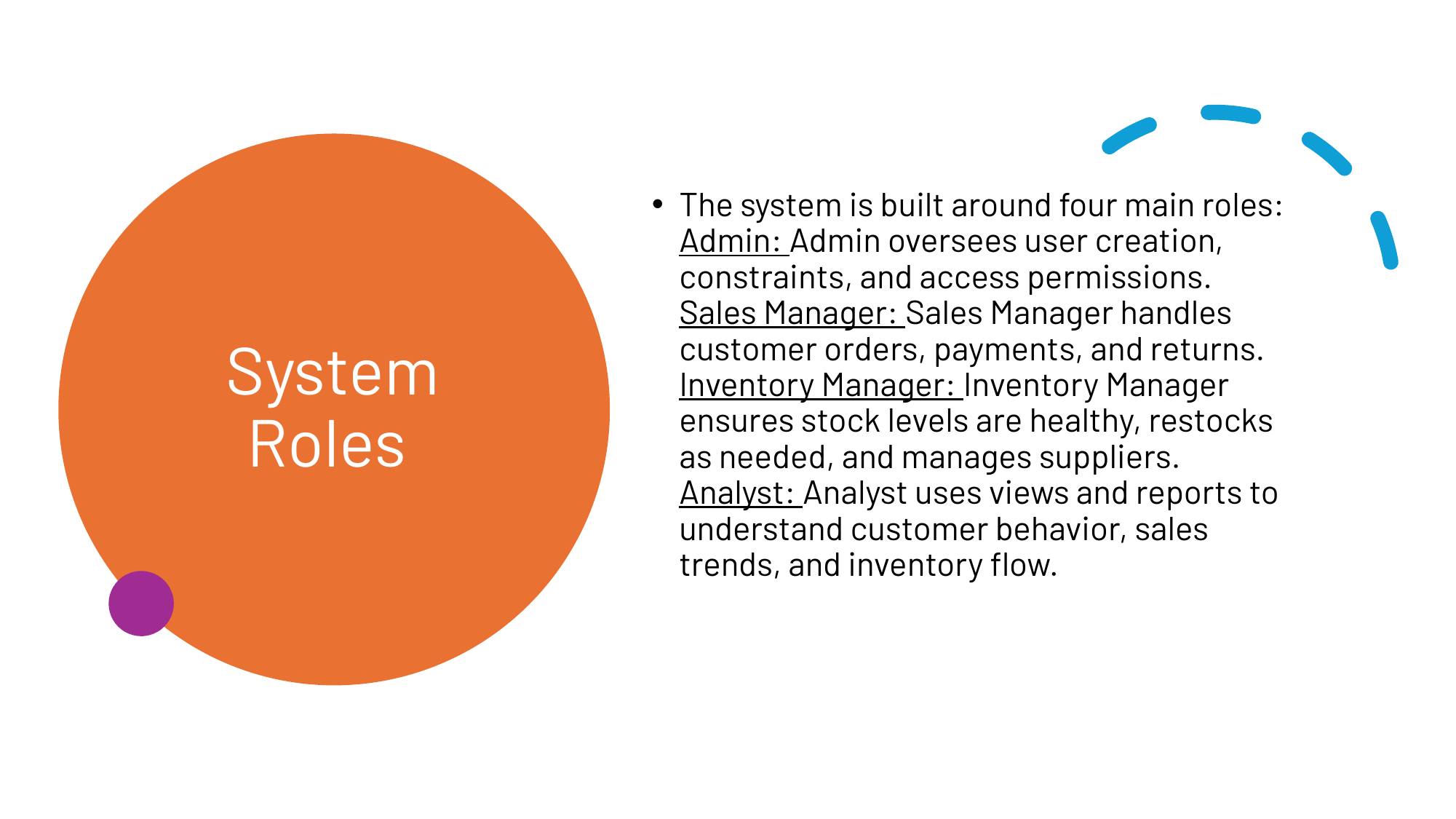

# System Roles
The system is built around four main roles:
Admin: Admin oversees user creation, constraints, and access permissions.
Sales Manager: Sales Manager handles customer orders, payments, and returns.
Inventory Manager: Inventory Manager ensures stock levels are healthy, restocks as needed, and manages suppliers.
Analyst: Analyst uses views and reports to understand customer behavior, sales trends, and inventory flow.